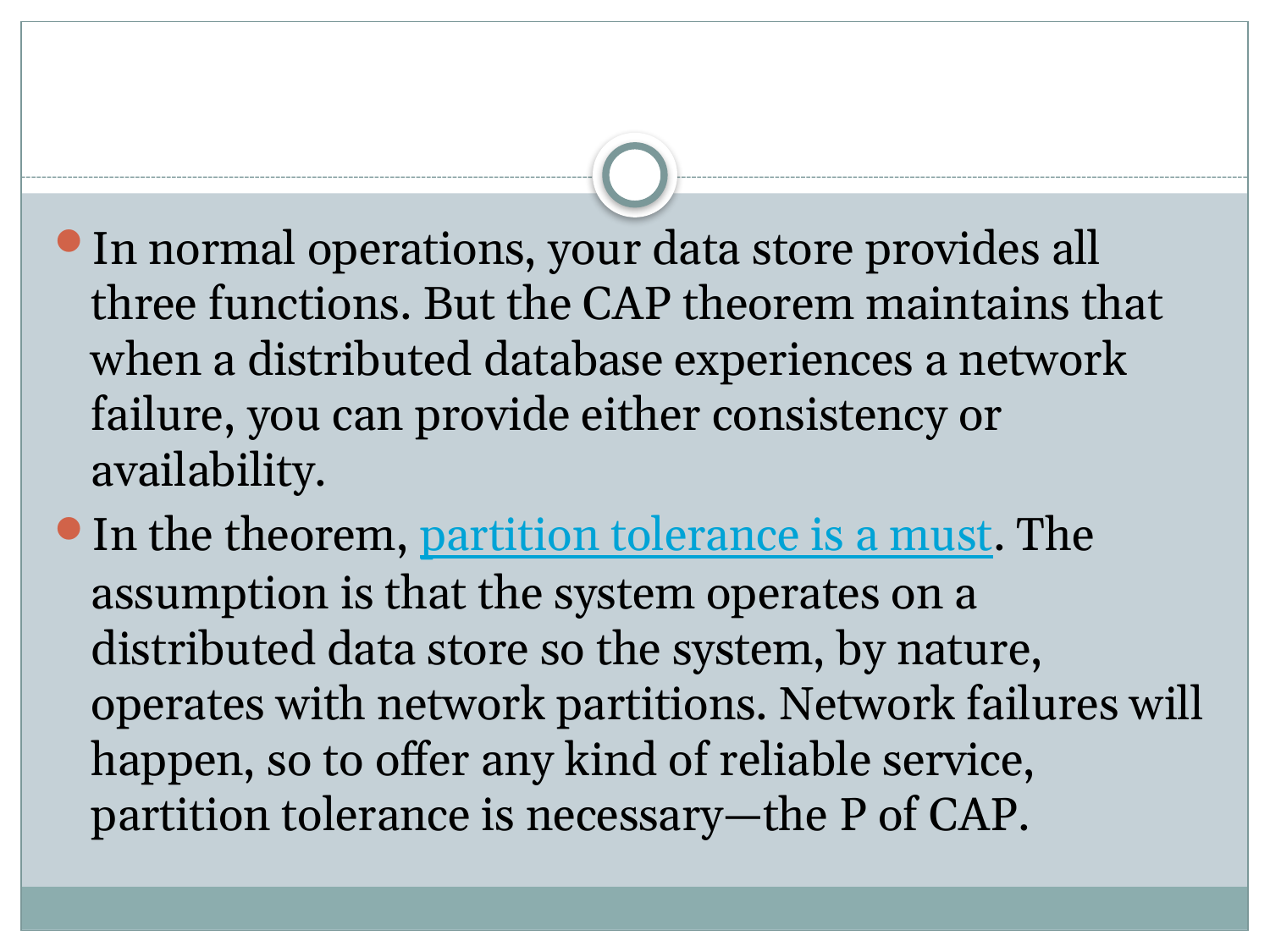

#
In normal operations, your data store provides all three functions. But the CAP theorem maintains that when a distributed database experiences a network failure, you can provide either consistency or availability.
In the theorem, partition tolerance is a must. The assumption is that the system operates on a distributed data store so the system, by nature, operates with network partitions. Network failures will happen, so to offer any kind of reliable service, partition tolerance is necessary—the P of CAP.